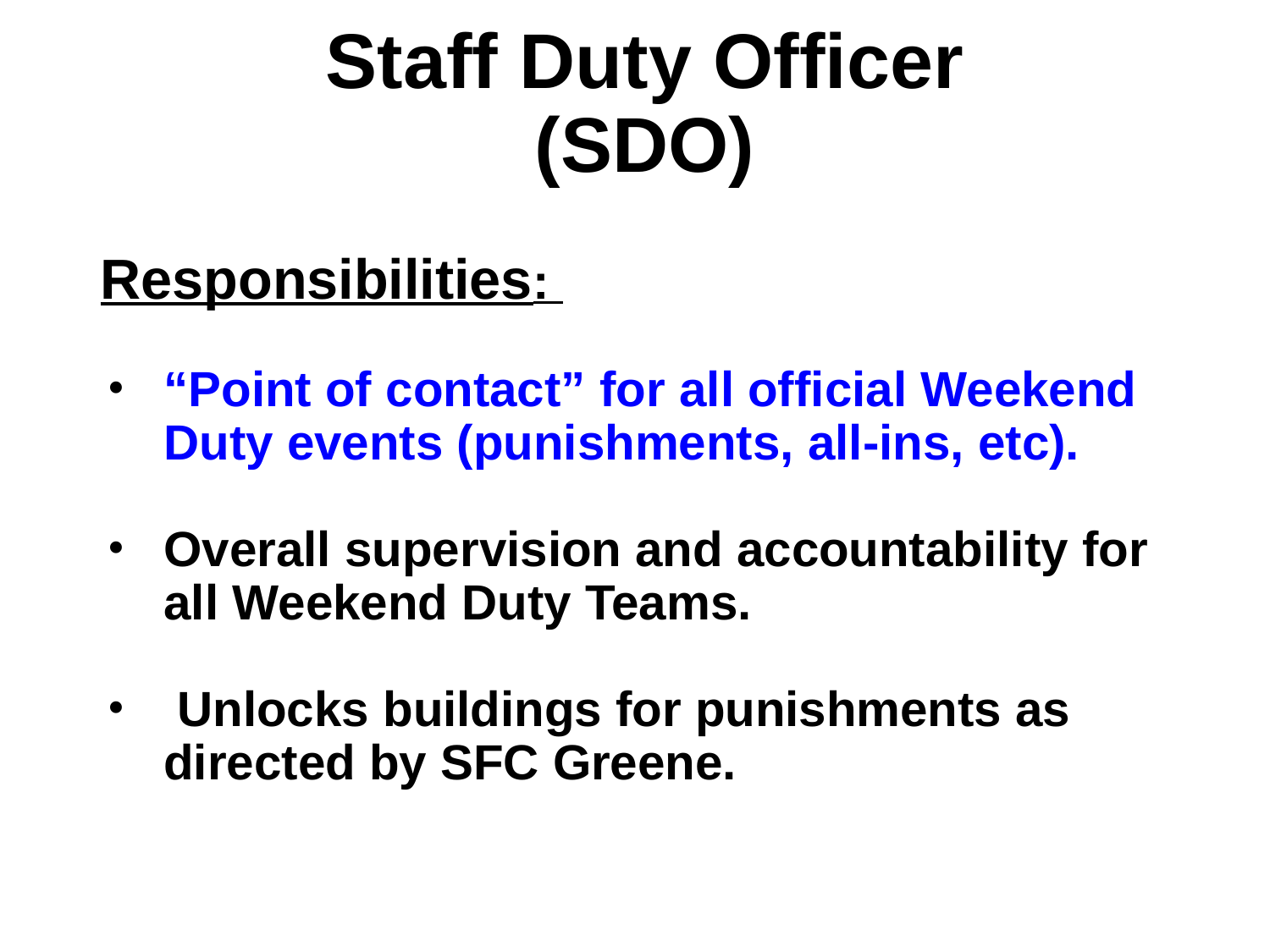

# Staff Duty Officer (SDO)
Responsibilities:

“Point of contact” for all official Weekend Duty events (punishments, all-ins, etc).
Overall supervision and accountability for all Weekend Duty Teams.

 Unlocks buildings for punishments as directed by SFC Greene.